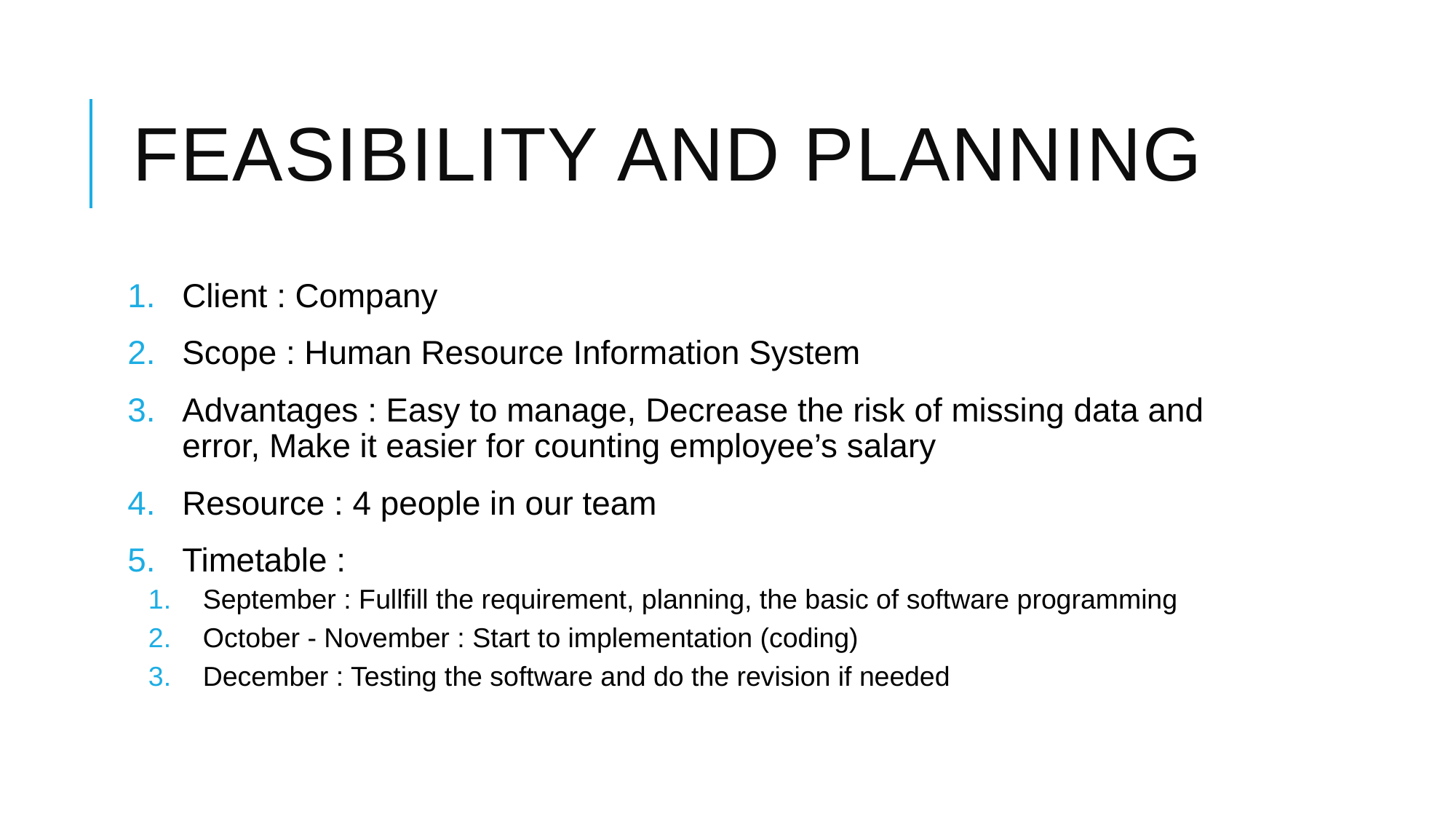

# Feasibility and planning
Client : Company
Scope : Human Resource Information System
Advantages : Easy to manage, Decrease the risk of missing data and error, Make it easier for counting employee’s salary
Resource : 4 people in our team
Timetable :
September : Fullfill the requirement, planning, the basic of software programming
October - November : Start to implementation (coding)
December : Testing the software and do the revision if needed